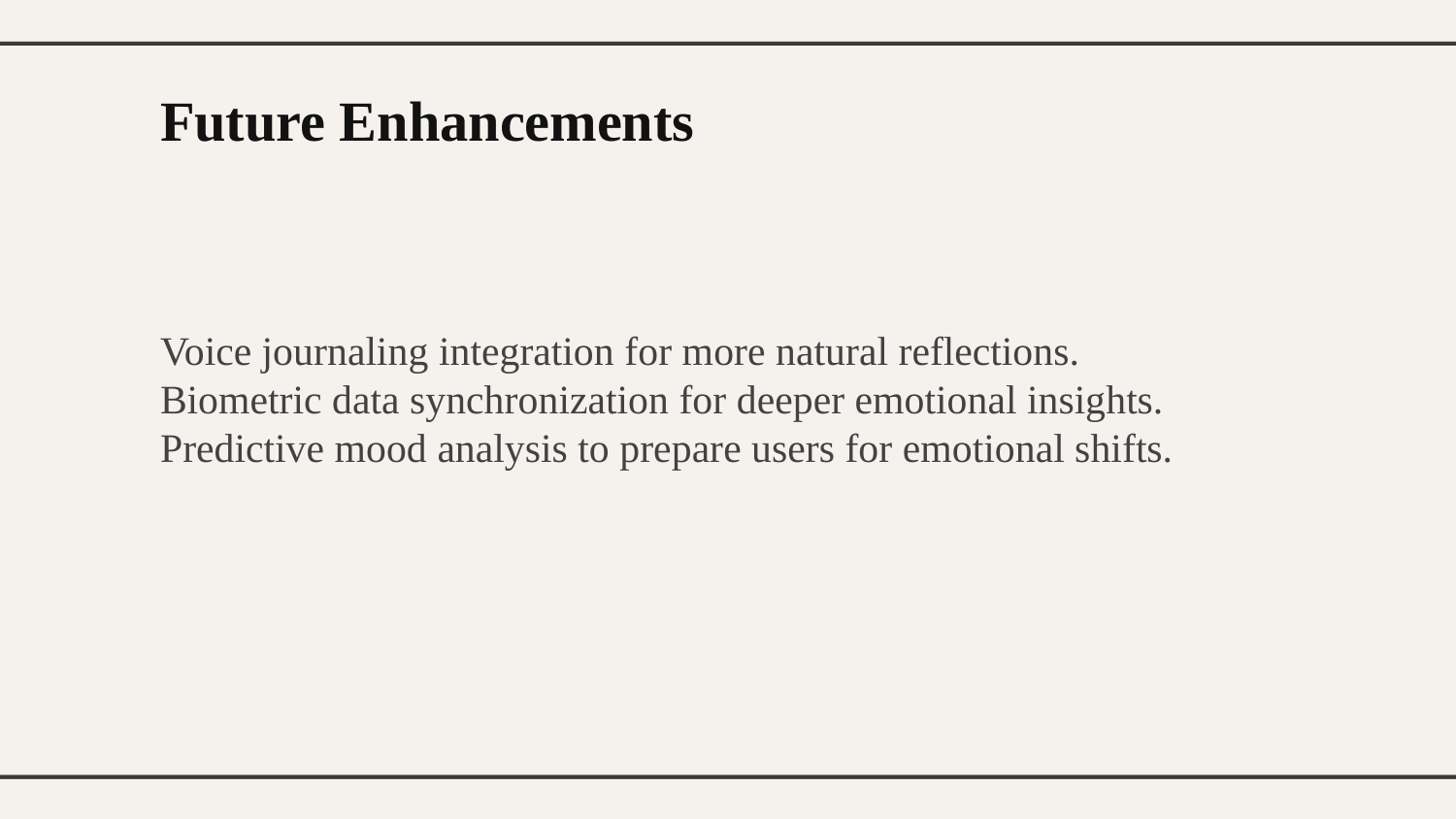

Future Enhancements
Voice journaling integration for more natural reflections.
Biometric data synchronization for deeper emotional insights.
Predictive mood analysis to prepare users for emotional shifts.